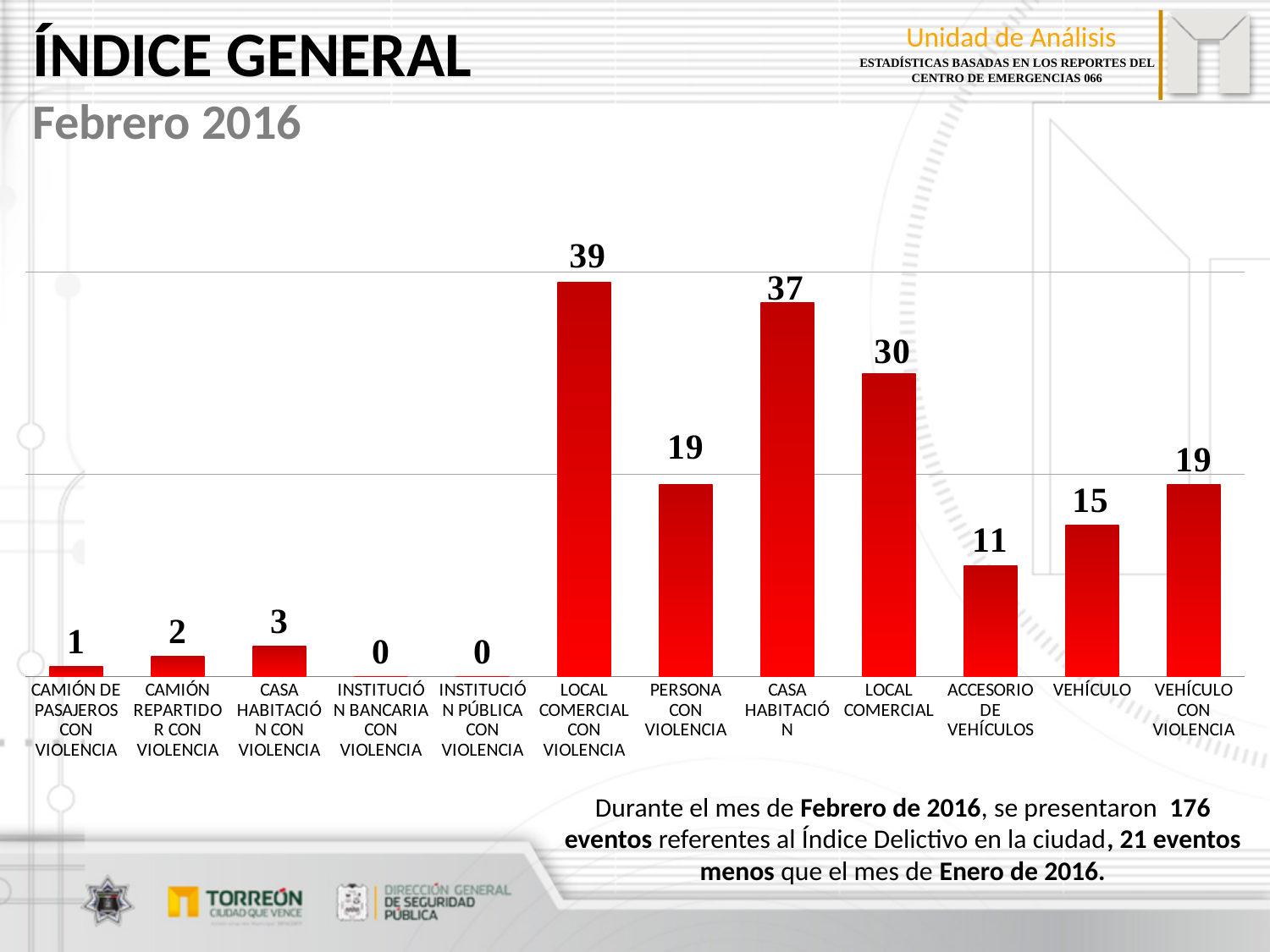

ÍNDICE GENERAL
Febrero 2016

### Chart

| Category |  |
|---|---|
| CAMIÓN DE PASAJEROS CON VIOLENCIA | 1.0 |
| CAMIÓN REPARTIDOR CON VIOLENCIA | 2.0 |
| CASA HABITACIÓN CON VIOLENCIA | 3.0 |
| INSTITUCIÓN BANCARIA CON VIOLENCIA | 0.0 |
| INSTITUCIÓN PÚBLICA CON VIOLENCIA | 0.0 |
| LOCAL COMERCIAL CON VIOLENCIA | 39.0 |
| PERSONA CON VIOLENCIA | 19.0 |
| CASA HABITACIÓN | 37.0 |
| LOCAL COMERCIAL | 30.0 |
| ACCESORIO DE VEHÍCULOS | 11.0 |
| VEHÍCULO | 15.0 |
| VEHÍCULO CON VIOLENCIA | 19.0 |
Durante el mes de Febrero de 2016, se presentaron  176 eventos referentes al Índice Delictivo en la ciudad, 21 eventos menos que el mes de Enero de 2016.